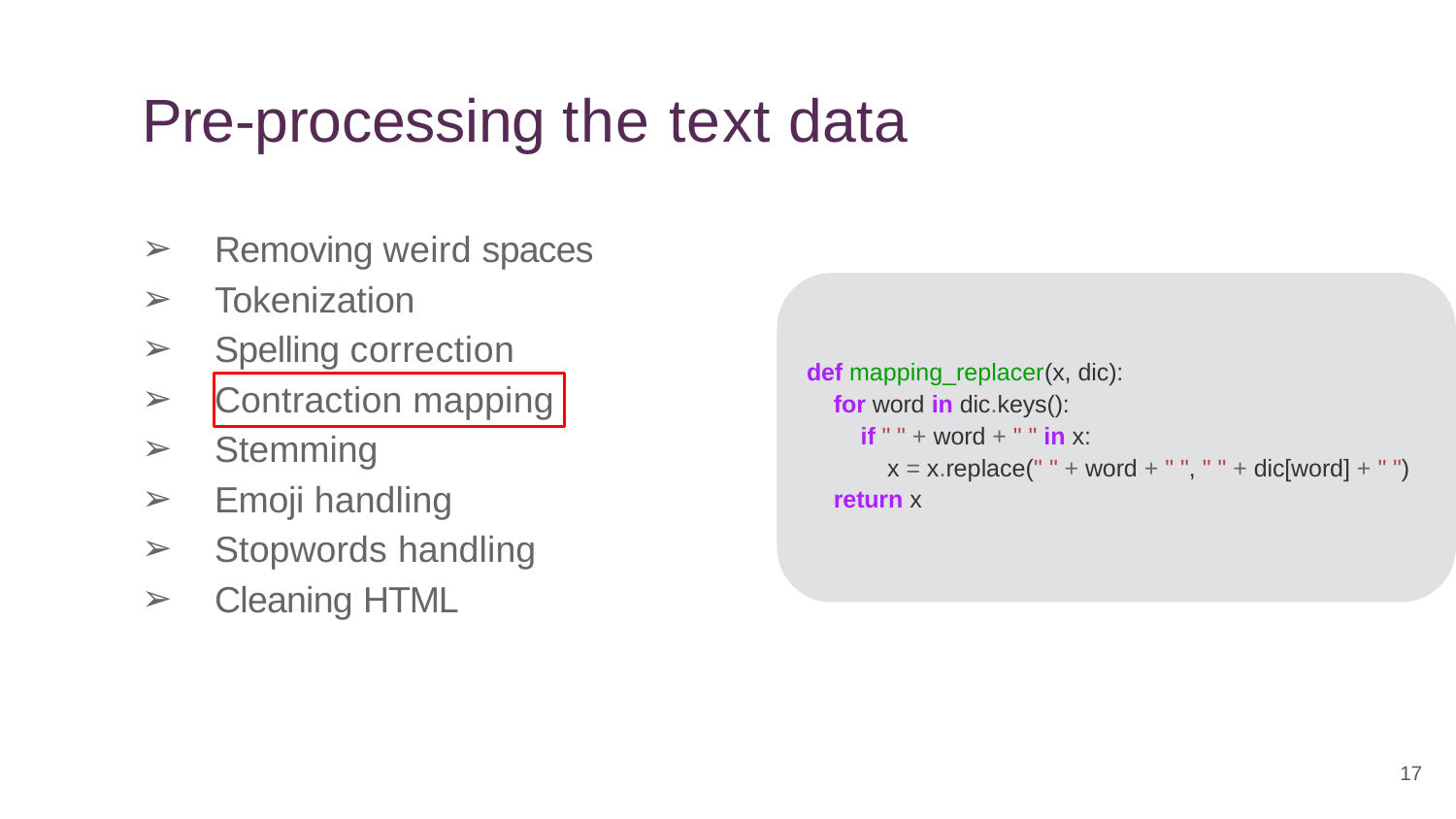

Pre-processing the text data
Removing weird spaces
Tokenization
Spelling correction
Contraction mapping
Stemming
Emoji handling
Stopwords handling
Cleaning HTML

def mapping_replacer(x, dic):
for word in dic.keys():
if " " + word + " " in x:
x = x.replace(" " + word + " ", " " + dic[word] + " ")
return x

17